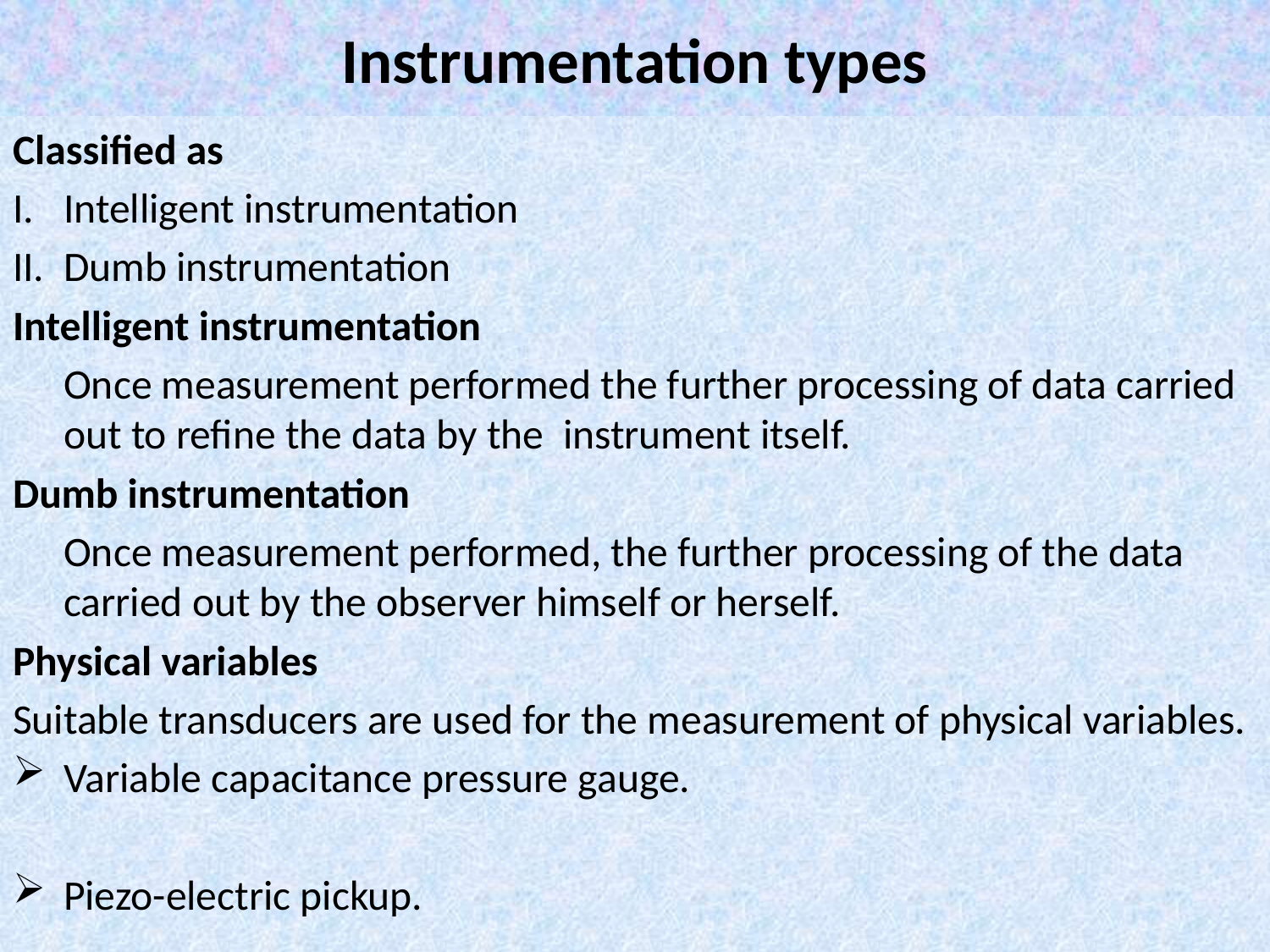

# Instrumentation types
Classified as
Intelligent instrumentation
II.	Dumb instrumentation
Intelligent instrumentation
	Once measurement performed the further processing of data carried out to refine the data by the  instrument itself.
Dumb instrumentation
	Once measurement performed, the further processing of the data carried out by the observer himself or herself.
Physical variables
Suitable transducers are used for the measurement of physical variables.
Variable capacitance pressure gauge.

Piezo-electric pickup.